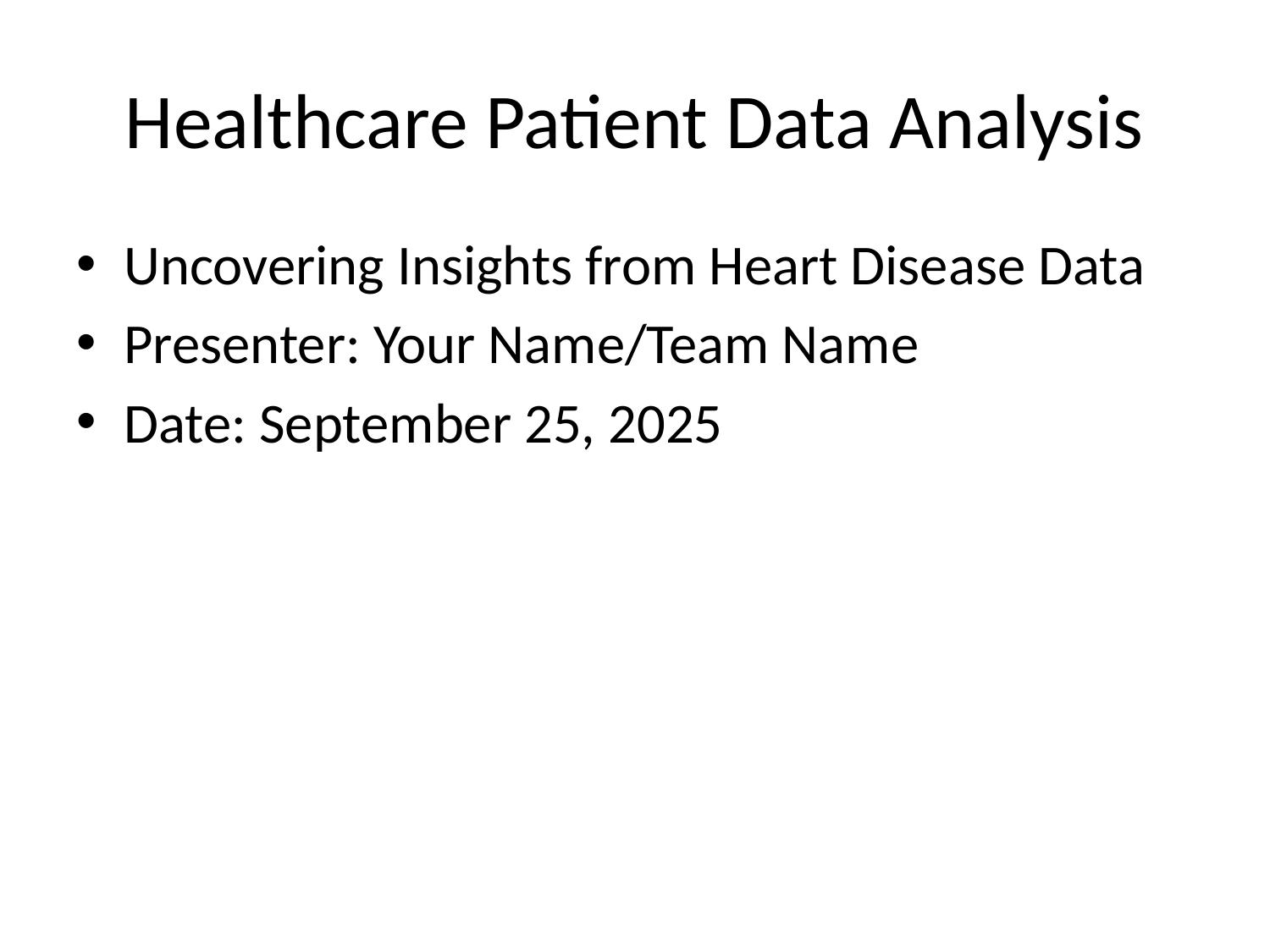

# Healthcare Patient Data Analysis
Uncovering Insights from Heart Disease Data
Presenter: Your Name/Team Name
Date: September 25, 2025